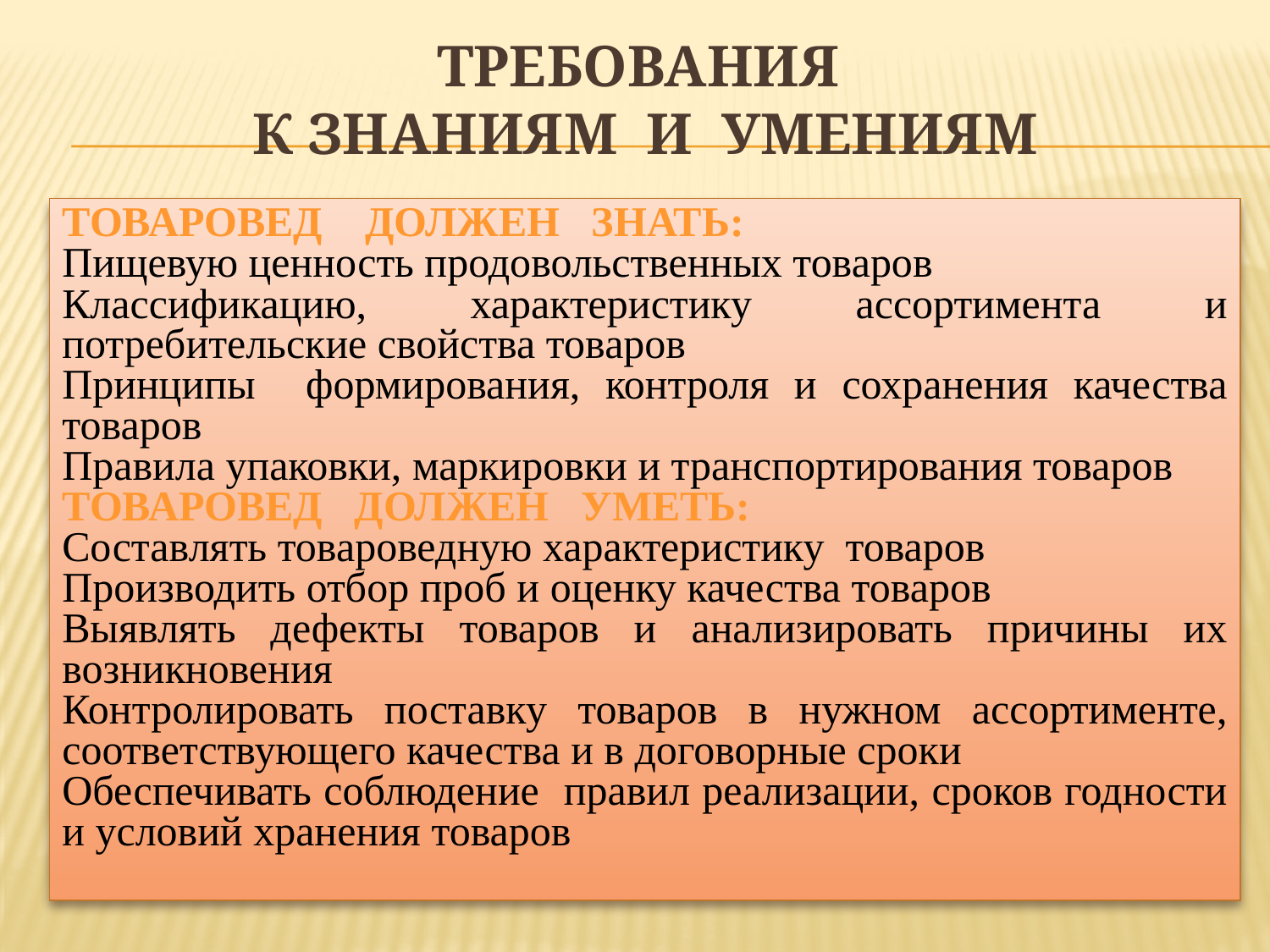

# Требования к знаниям  и  умениям
Товаровед    должен   знать:
Пищевую ценность продовольственных товаров
Классификацию, характеристику ассортимента и потребительские свойства товаров
Принципы  формирования, контроля и сохранения качества товаров
Правила упаковки, маркировки и транспортирования товаров
Товаровед   должен   уметь:
Составлять товароведную характеристику  товаров
Производить отбор проб и оценку качества товаров
Выявлять дефекты товаров и анализировать причины их возникновения
Контролировать поставку товаров в нужном ассортименте, соответствующего качества и в договорные сроки
Обеспечивать соблюдение  правил реализации, сроков годности и условий хранения товаров